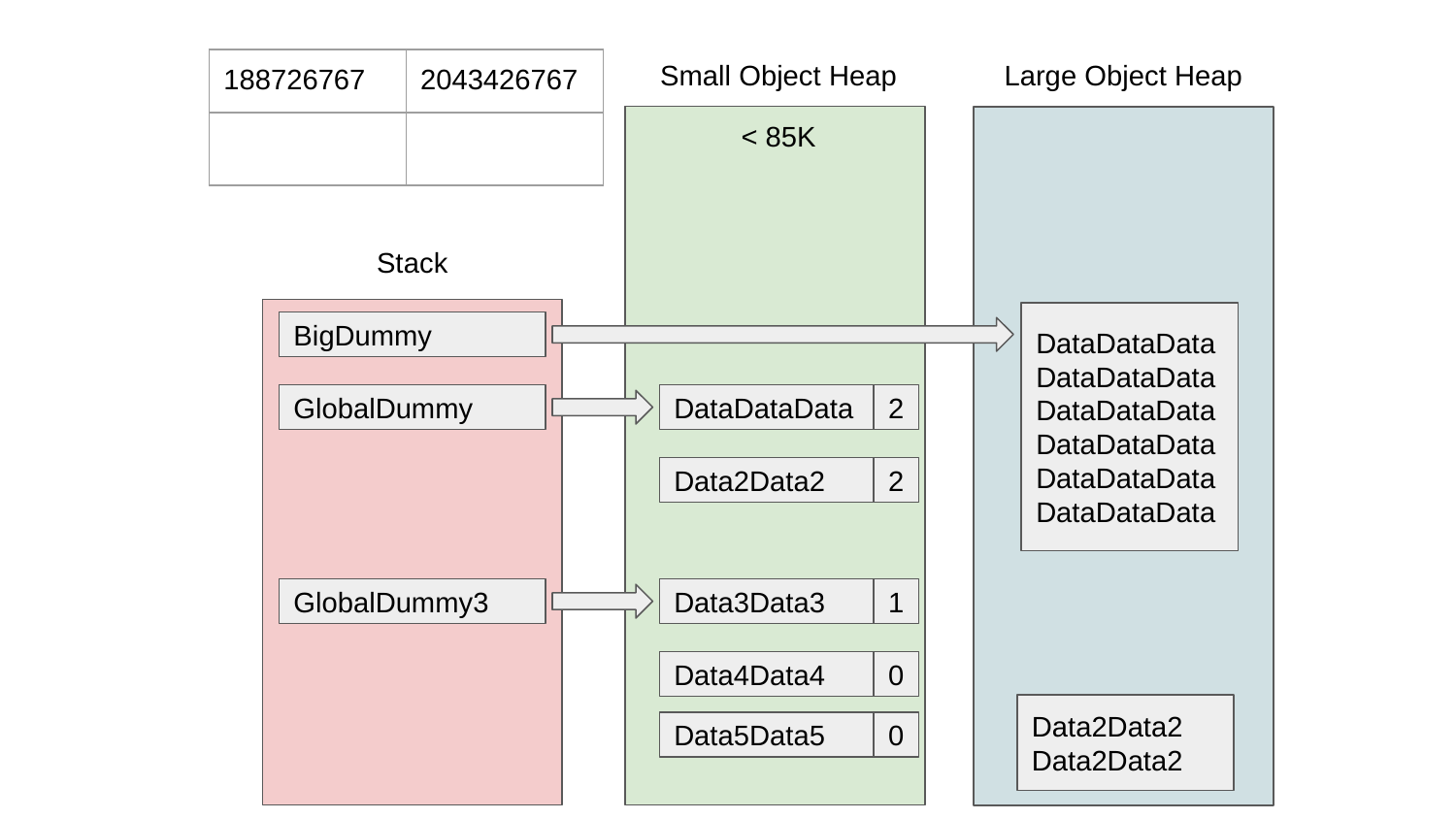

Small Object Heap
Large Object Heap
| 188726767 | 2043426767 |
| --- | --- |
|  |  |
< 85K

Stack

DataDataData
DataDataData
DataDataData
DataDataData
DataDataData
DataDataData
BigDummy

GlobalDummy
DataDataData
2

Data2Data2
2
GlobalDummy3
Data3Data3
1

Data4Data4
0
Data2Data2
Data2Data2
Data5Data5
0